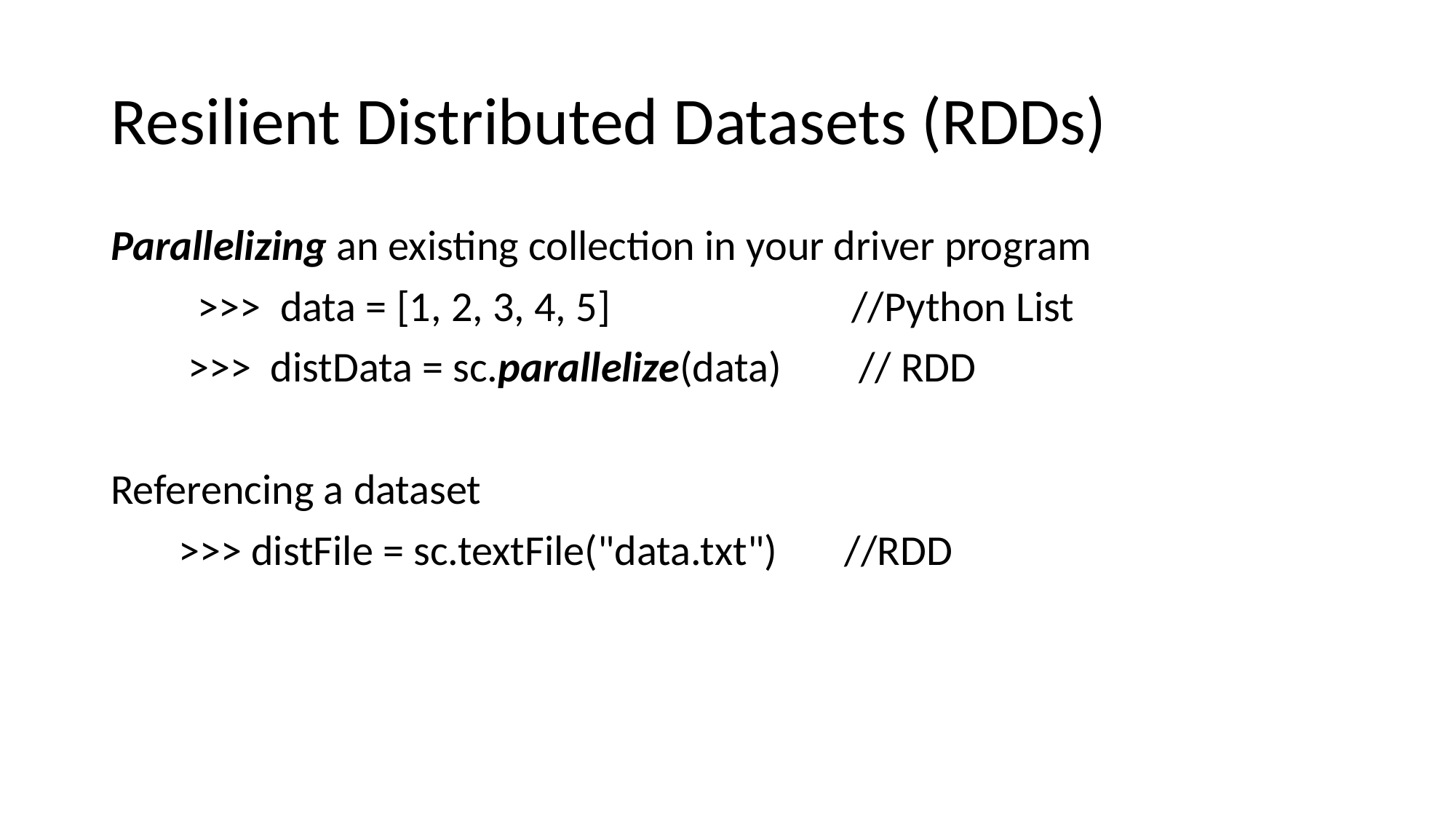

# Resilient Distributed Datasets (RDDs)
Parallelizing an existing collection in your driver program
         >>>  data = [1, 2, 3, 4, 5]                         //Python List
        >>>  distData = sc.parallelize(data)        // RDD

Referencing a dataset
       >>> distFile = sc.textFile("data.txt")       //RDD